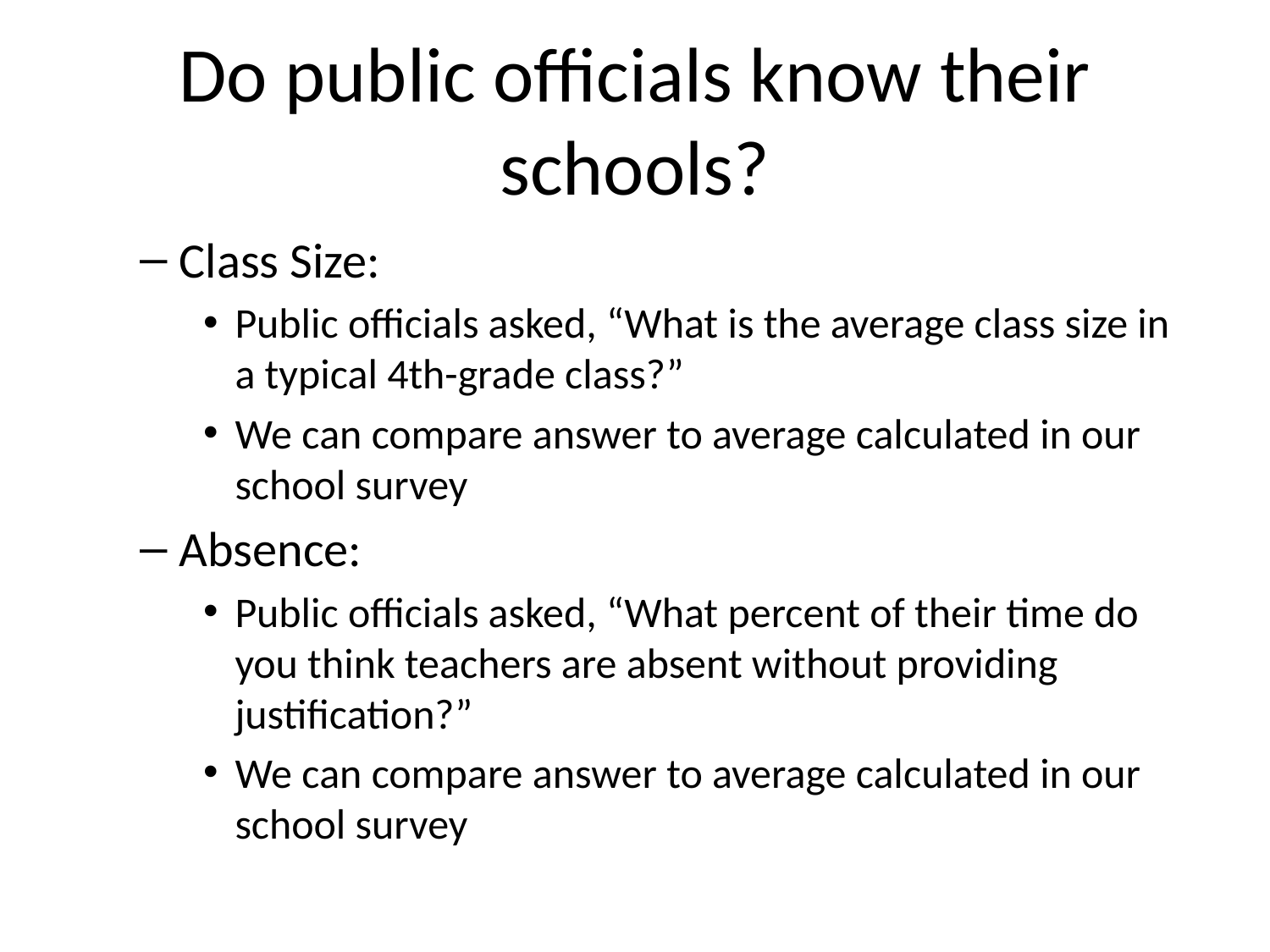

# Do public officials know their schools?
Class Size:
Public officials asked, “What is the average class size in a typical 4th-grade class?”
We can compare answer to average calculated in our school survey
Absence:
Public officials asked, “What percent of their time do you think teachers are absent without providing justification?”
We can compare answer to average calculated in our school survey